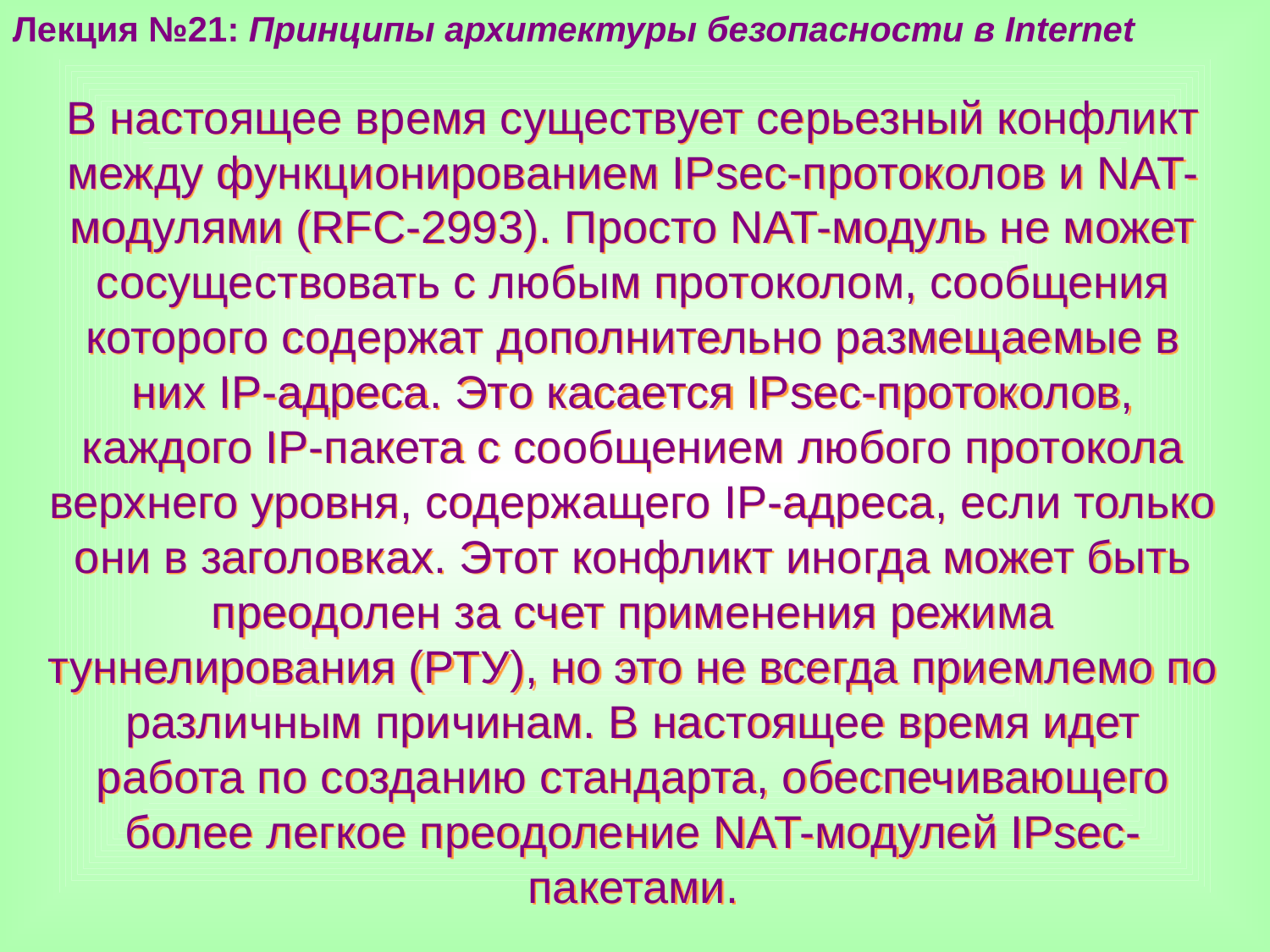

Лекция №21: Принципы архитектуры безопасности в Internet
В настоящее время существует серьезный конфликт между функционированием IPsec-протоколов и NAT-модулями (RFC-2993). Просто NAT-модуль не может сосуществовать с любым протоколом, сообщения которого содержат дополнительно размещаемые в них IP-адреса. Это касается IPsec-протоколов, каждого IP-пакета с сообщением любого протокола верхнего уровня, содержащего IP-адреса, если только они в заголовках. Этот конфликт иногда может быть преодолен за счет применения режима туннелирования (РТУ), но это не всегда приемлемо по различным причинам. В настоящее время идет работа по созданию стандарта, обеспечивающего более легкое преодоление NAT-модулей IPsec-пакетами.